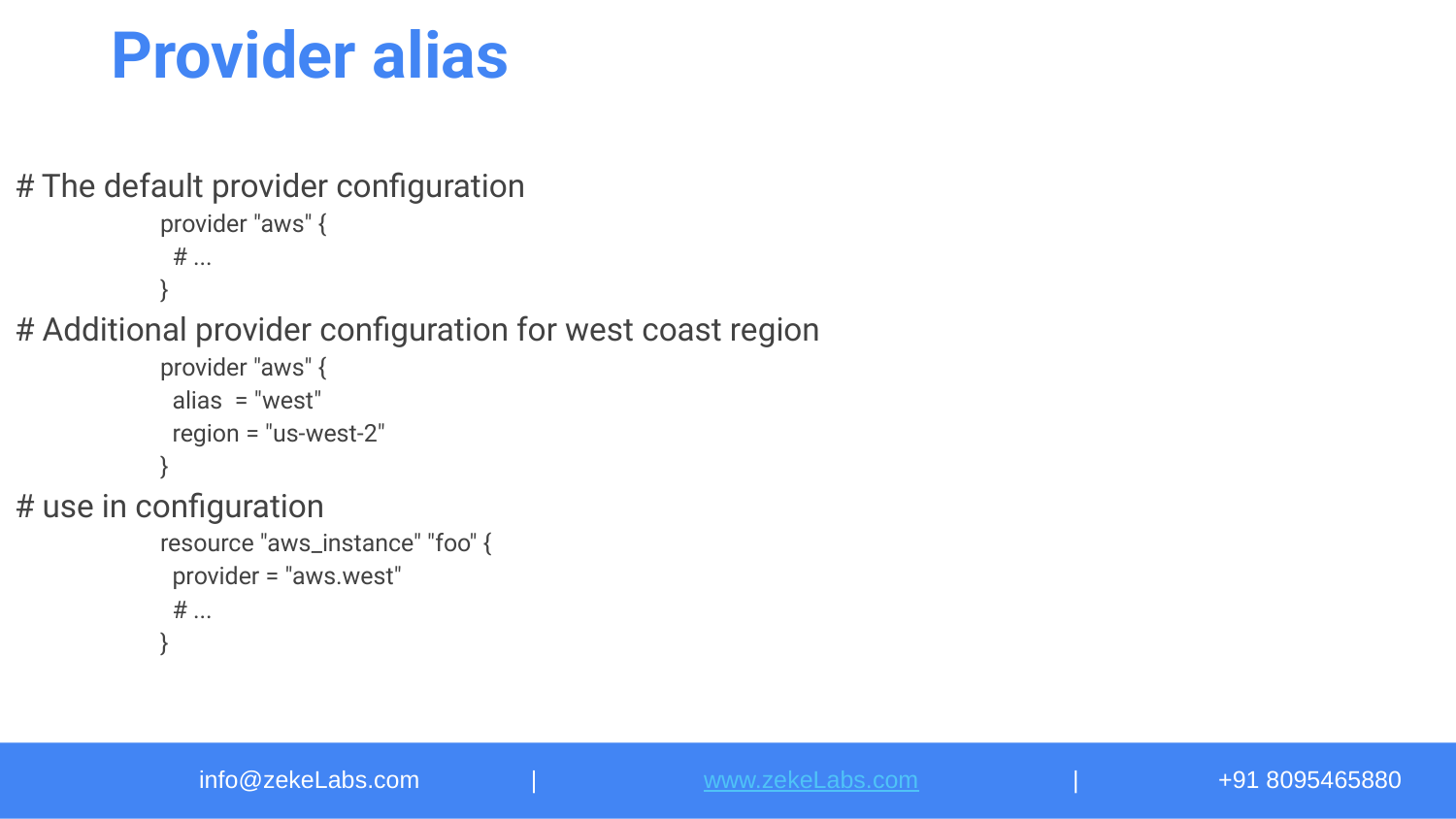

# Provider alias
# The default provider configuration
provider "aws" {
  # ...
}
# Additional provider configuration for west coast region
provider "aws" {
  alias  = "west"
  region = "us-west-2"
}
# use in configuration
resource "aws_instance" "foo" {
  provider = "aws.west"
  # ...
}

info@zekeLabs.com	      |	          www.zekeLabs.com		|	+91 8095465880